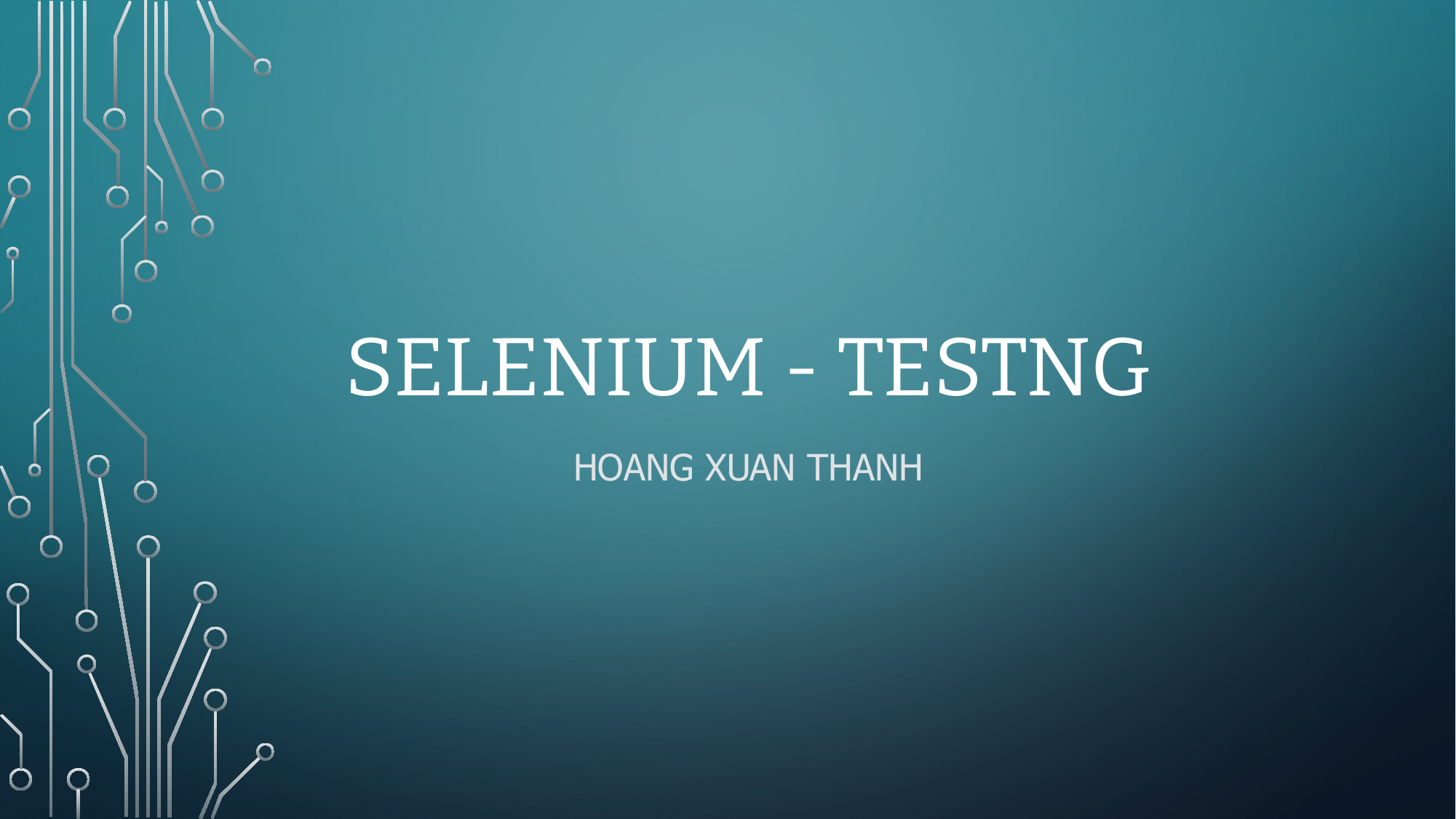

# SELENIUM - TestNG
Hoang Xuan Thanh